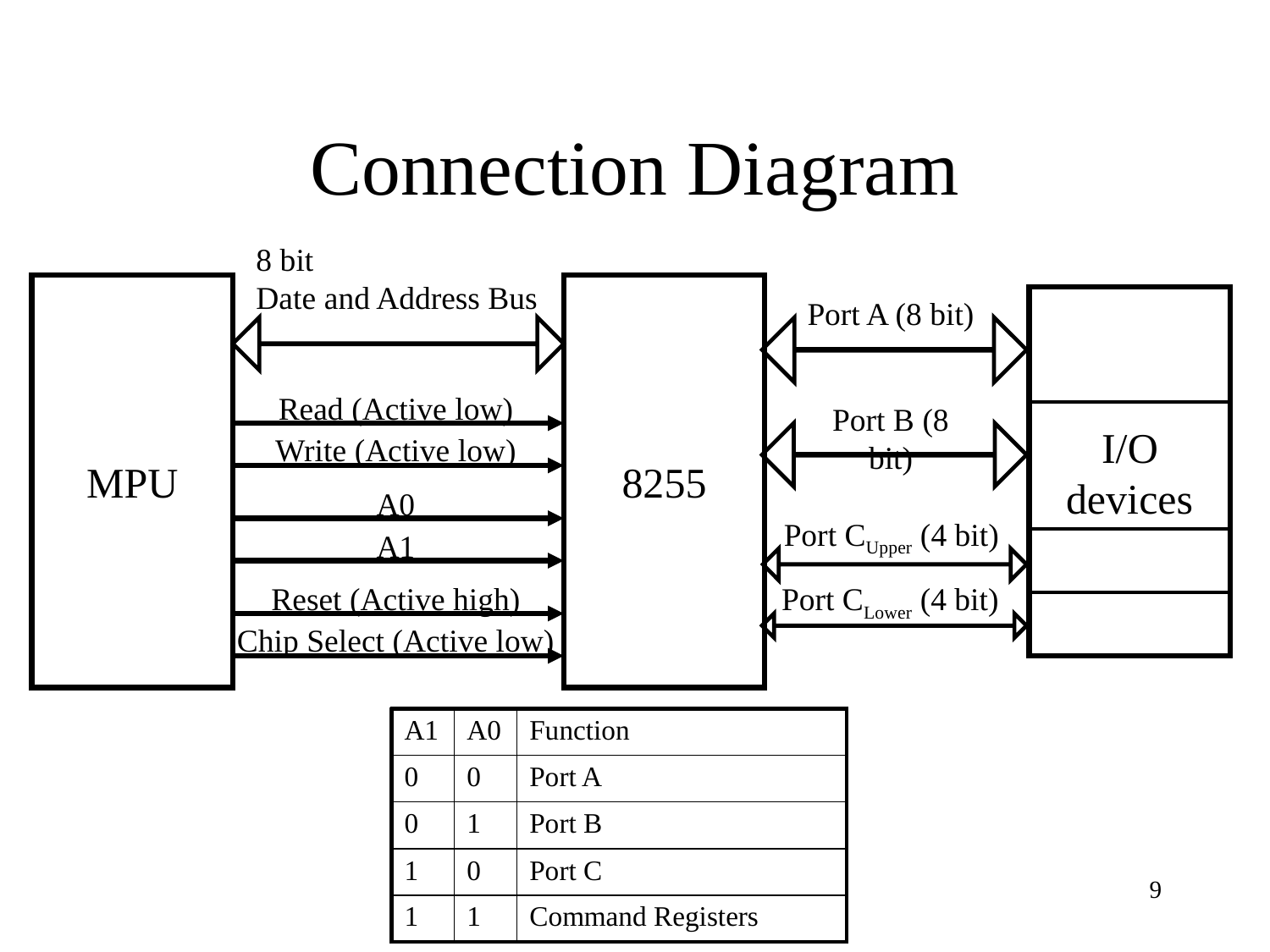

# Connection Diagram
8 bit
Date and Address Bus
MPU
8255
Port A (8 bit)
I/O devices

Read (Active low)
Port B (8 bit)
Write (Active low)

A0
Port CUpper (4 bit)
A1

Reset (Active high)
Port CLower (4 bit)
Chip Select (Active low)

| A1 | A0 | Function |
| --- | --- | --- |
| 0 | 0 | Port A |
| 0 | 1 | Port B |
| 1 | 0 | Port C |
| 1 | 1 | Command Registers |
9